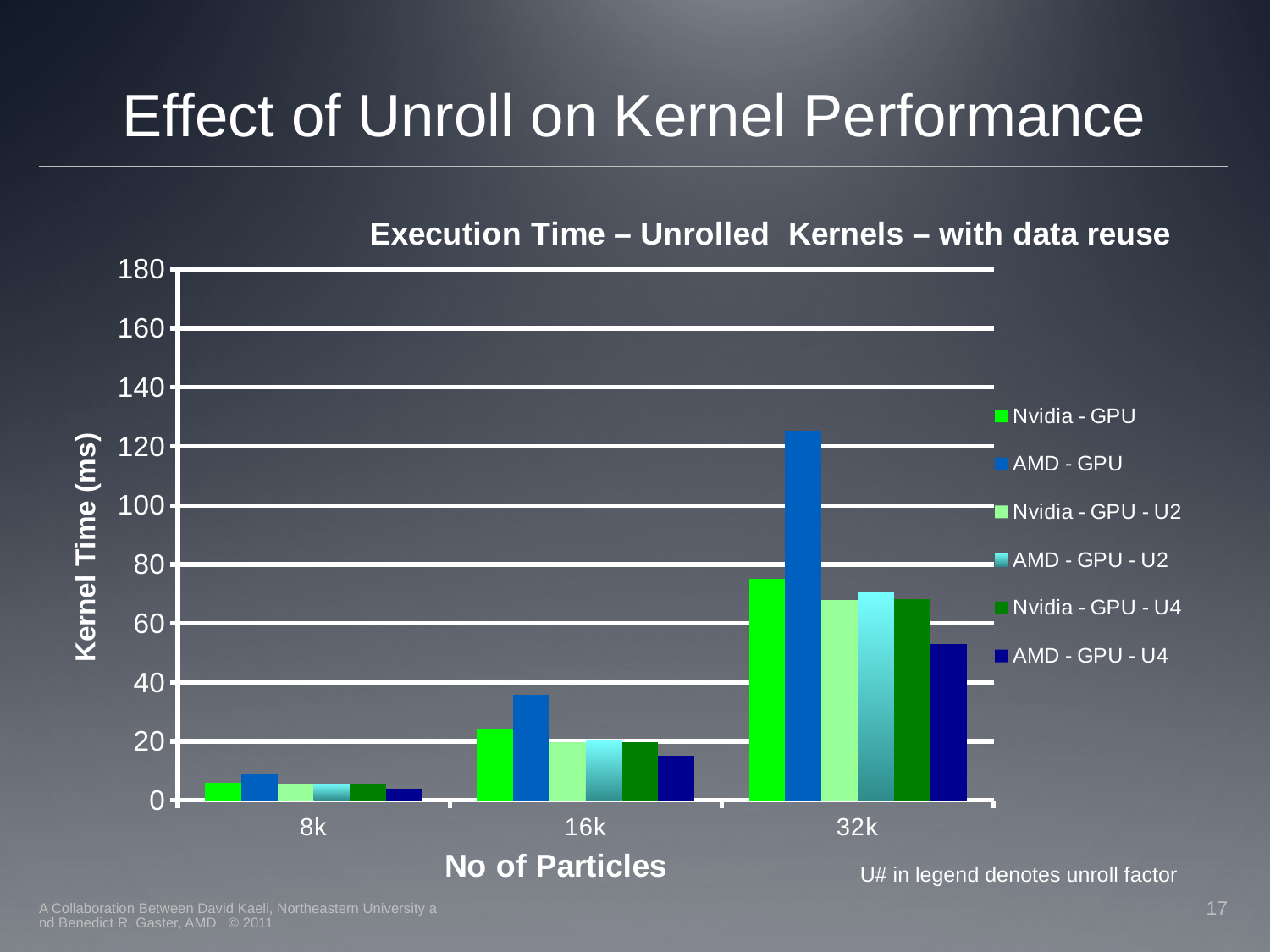

# Effect of Unroll on Kernel Performance

### Chart: Execution Time – Unrolled  Kernels – with data reuse

| Category | Nvidia - GPU | AMD - GPU | Nvidia - GPU - U2 | AMD - GPU - U2 | Nvidia - GPU - U4 | AMD - GPU - U4 |
|---|---|---|---|---|---|---|
| 8k | 6.07 | 8.99 | 5.83 | 5.159999999999997 | 5.76 | 3.8299999999999996 |
| 16k | 24.45 | 35.809999999999995 | 19.759999999999998 | 20.27 | 19.779999999999998 | 15.18 |
| 32k | 75.18 | 125.14 | 68.01 | 70.54 | 68.09 | 52.91 |
U# in legend denotes unroll factor
A Collaboration Between David Kaeli, Northeastern University and Benedict R. Gaster, AMD   © 2011
17